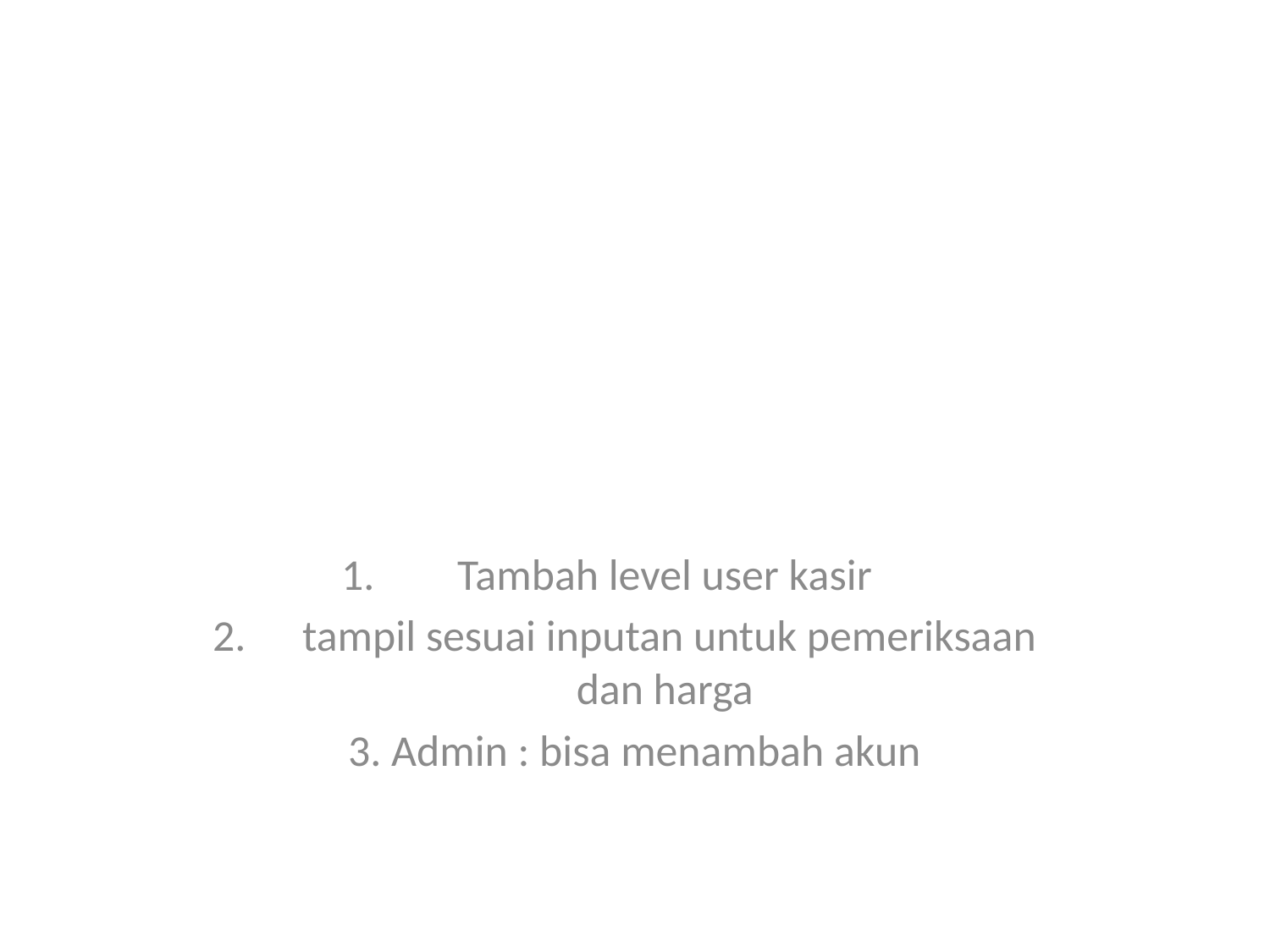

#
Tambah level user kasir
 tampil sesuai inputan untuk pemeriksaan dan harga
3. Admin : bisa menambah akun